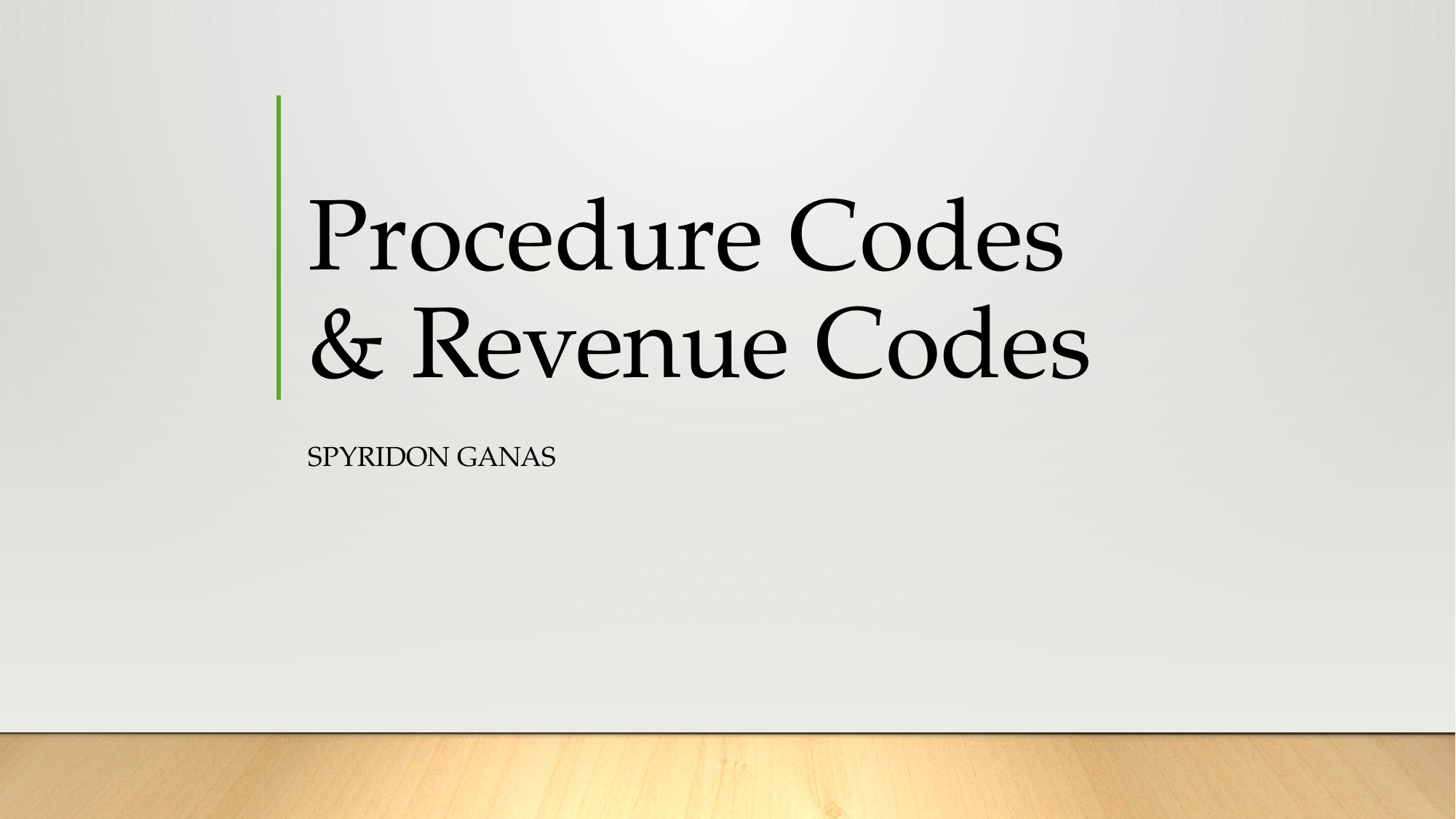

# Procedure Codes & Revenue Codes
Spyridon Ganas